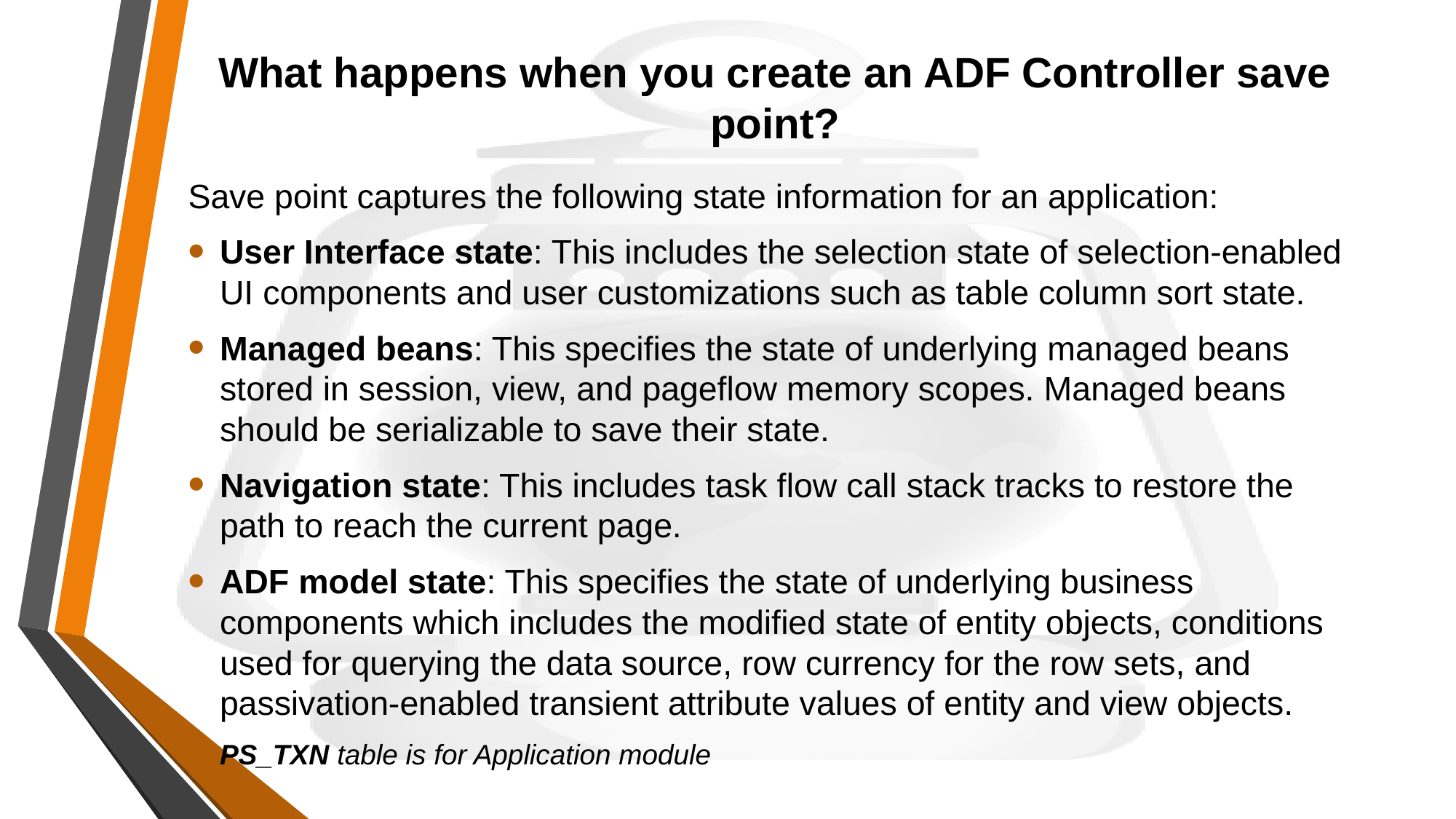

# What happens when you create an ADF Controller save point?
Save point captures the following state information for an application:
User Interface state: This includes the selection state of selection-enabled UI components and user customizations such as table column sort state.
Managed beans: This specifies the state of underlying managed beans stored in session, view, and pageflow memory scopes. Managed beans should be serializable to save their state.
Navigation state: This includes task flow call stack tracks to restore the path to reach the current page.
ADF model state: This specifies the state of underlying business  components which includes the modified state of entity objects, conditions used for querying the data source, row currency for the row sets, and passivation-enabled transient attribute values of entity and view objects.
PS_TXN table is for Application module